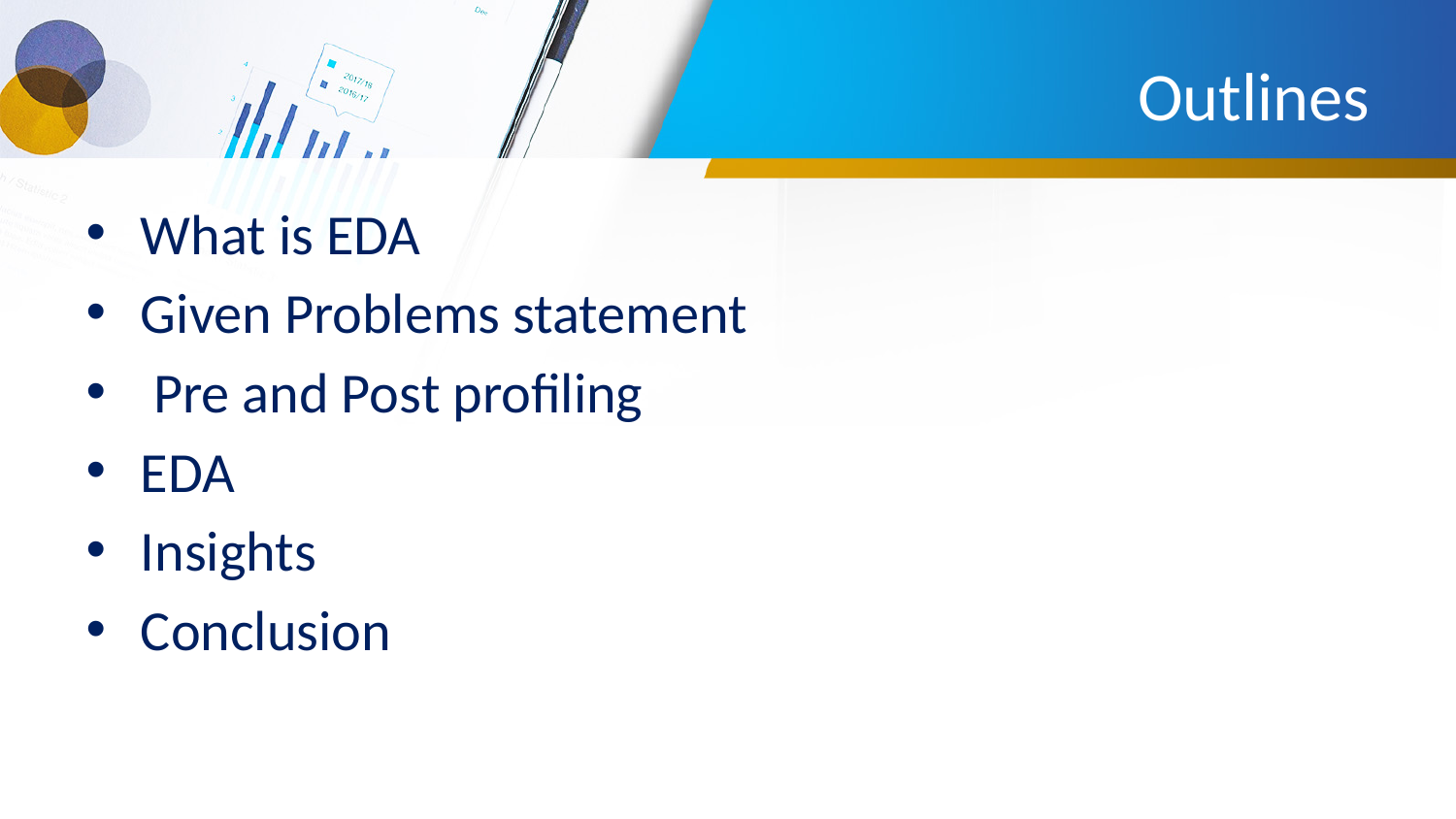

# Outlines
What is EDA
Given Problems statement
 Pre and Post profiling
EDA
Insights
Conclusion